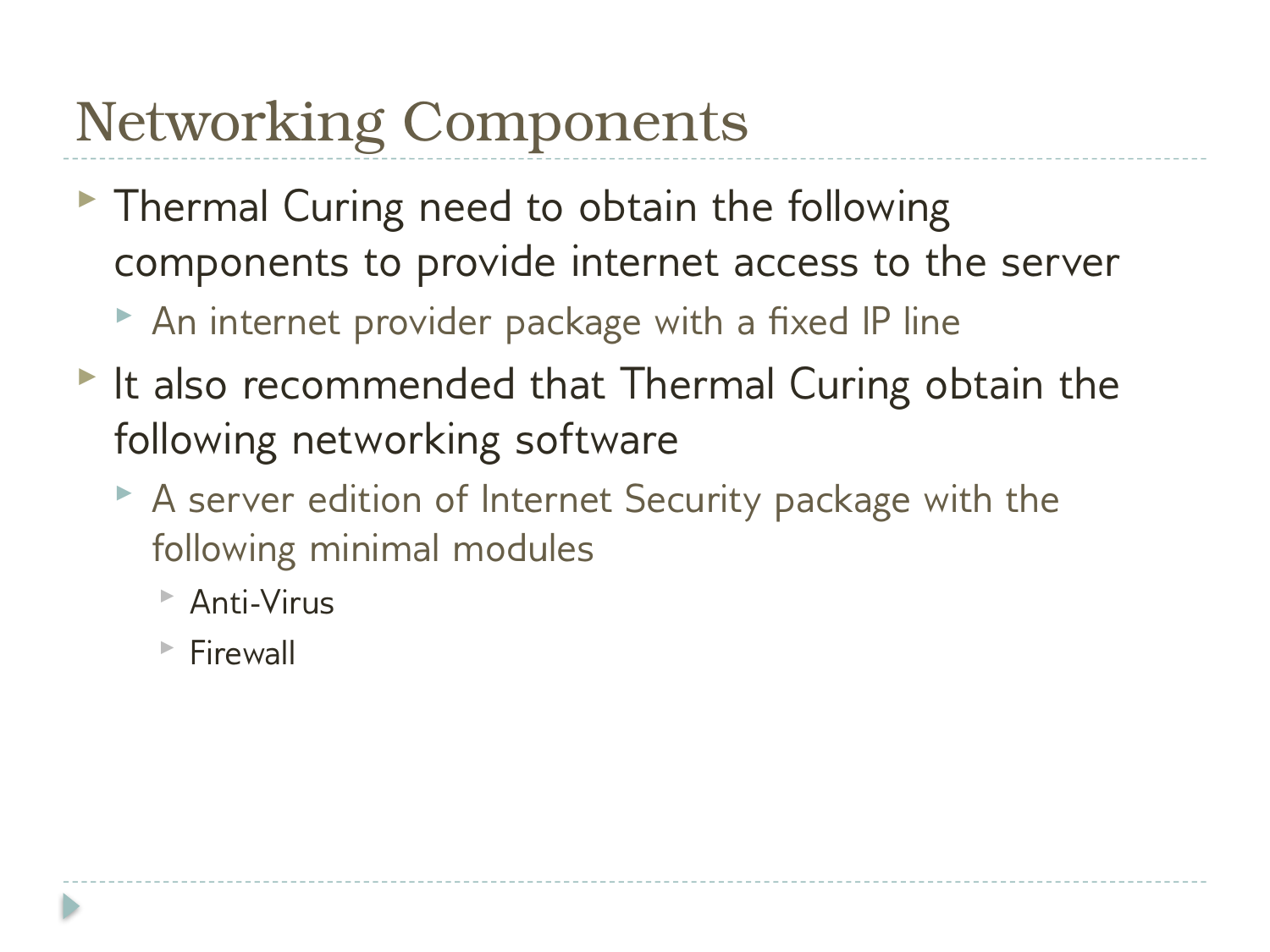

# Networking Components
Thermal Curing need to obtain the following components to provide internet access to the server
An internet provider package with a fixed IP line
It also recommended that Thermal Curing obtain the following networking software
A server edition of Internet Security package with the following minimal modules
Anti-Virus
Firewall